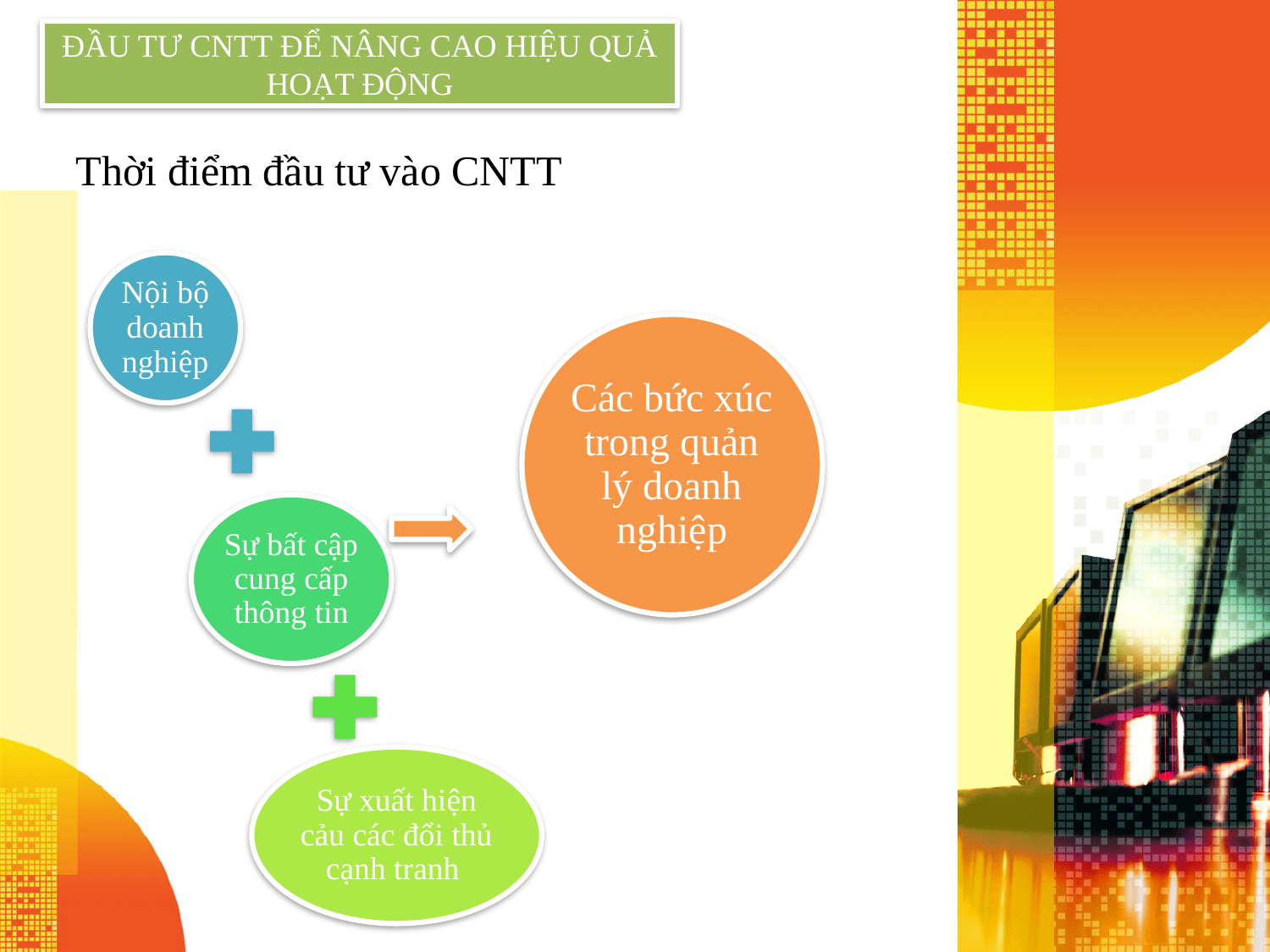

ĐẦU TƯ CNTT ĐỂ NÂNG CAO HIỆU QUẢ HOẠT ĐỘNG
Thời điểm đầu tư vào CNTT
Nội bộ doanh nghiệp

Sự bất cập cung cấp thông tin

Sự xuất hiện cảu các đổi thủ cạnh tranh

Các bức xúc trong quản lý doanh nghiệp